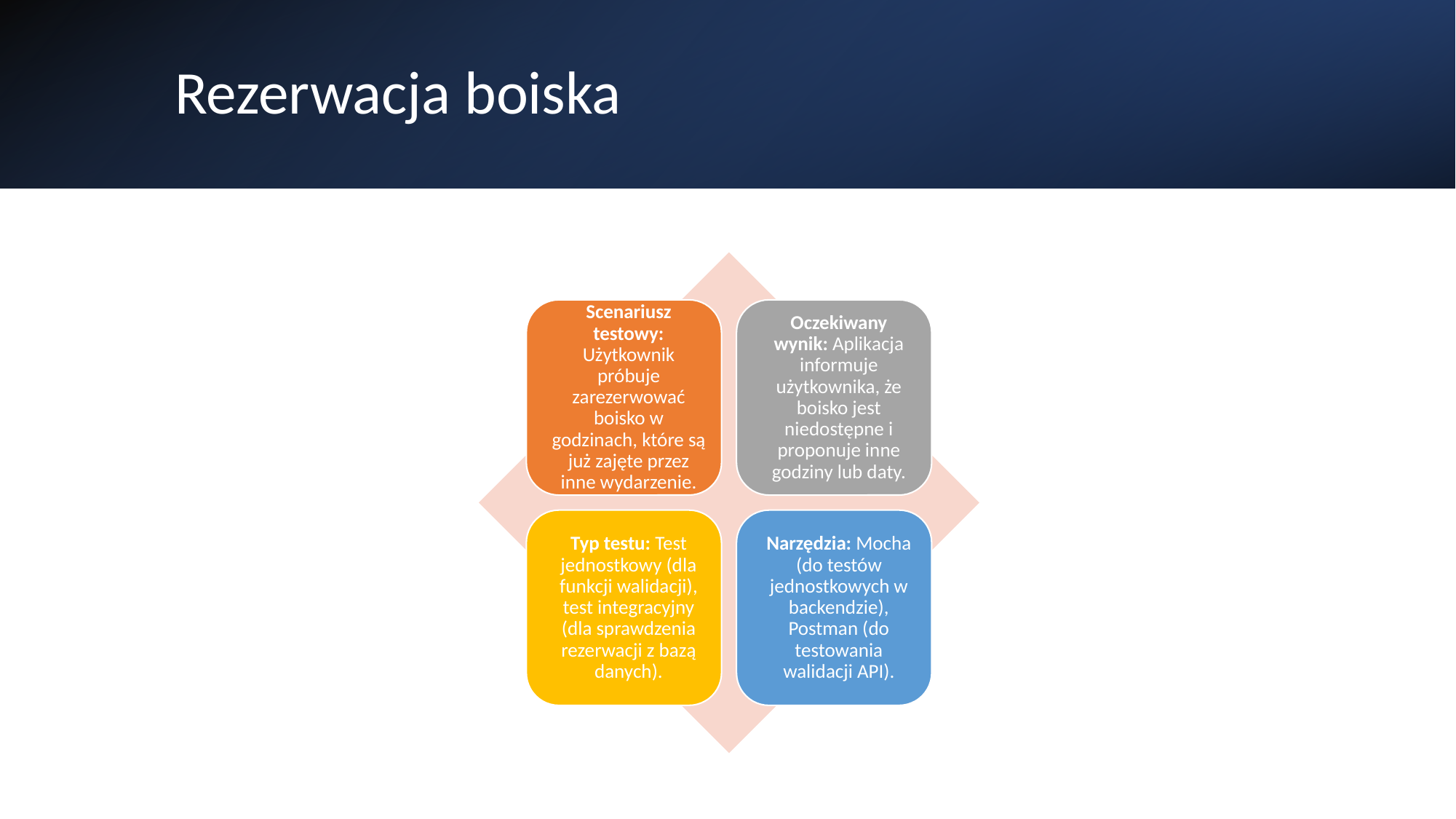

# Rezerwacja boiska
Scenariusz testowy: Użytkownik próbuje zarezerwować boisko w godzinach, które są już zajęte przez inne wydarzenie.
Oczekiwany wynik: Aplikacja informuje użytkownika, że boisko jest niedostępne i proponuje inne godziny lub daty.
Typ testu: Test jednostkowy (dla funkcji walidacji), test integracyjny (dla sprawdzenia rezerwacji z bazą danych).
Narzędzia: Mocha (do testów jednostkowych w backendzie), Postman (do testowania walidacji API).